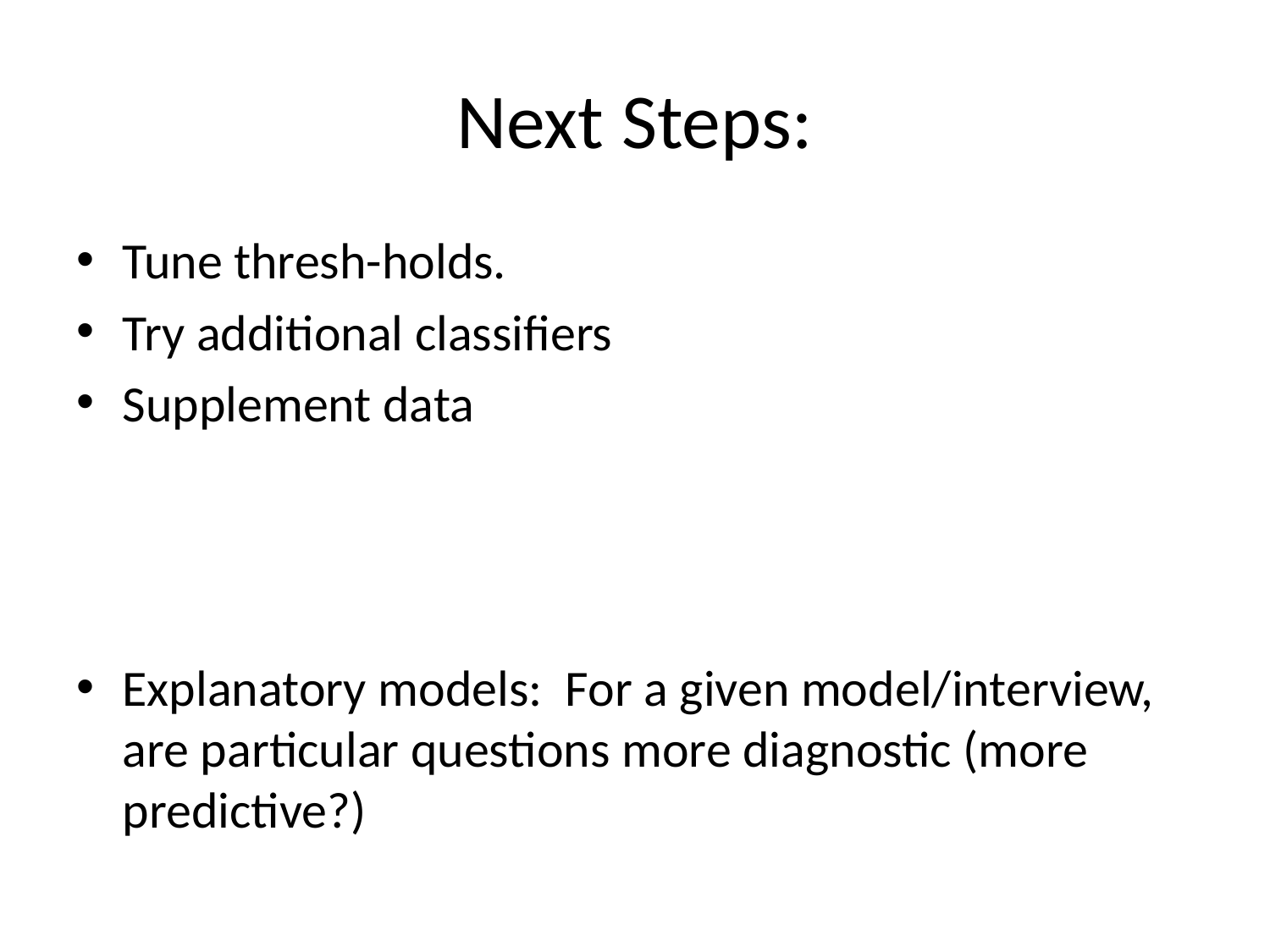

# Next Steps:
Tune thresh-holds.
Try additional classifiers
Supplement data

Explanatory models:  For a given model/interview, are particular questions more diagnostic (more predictive?)